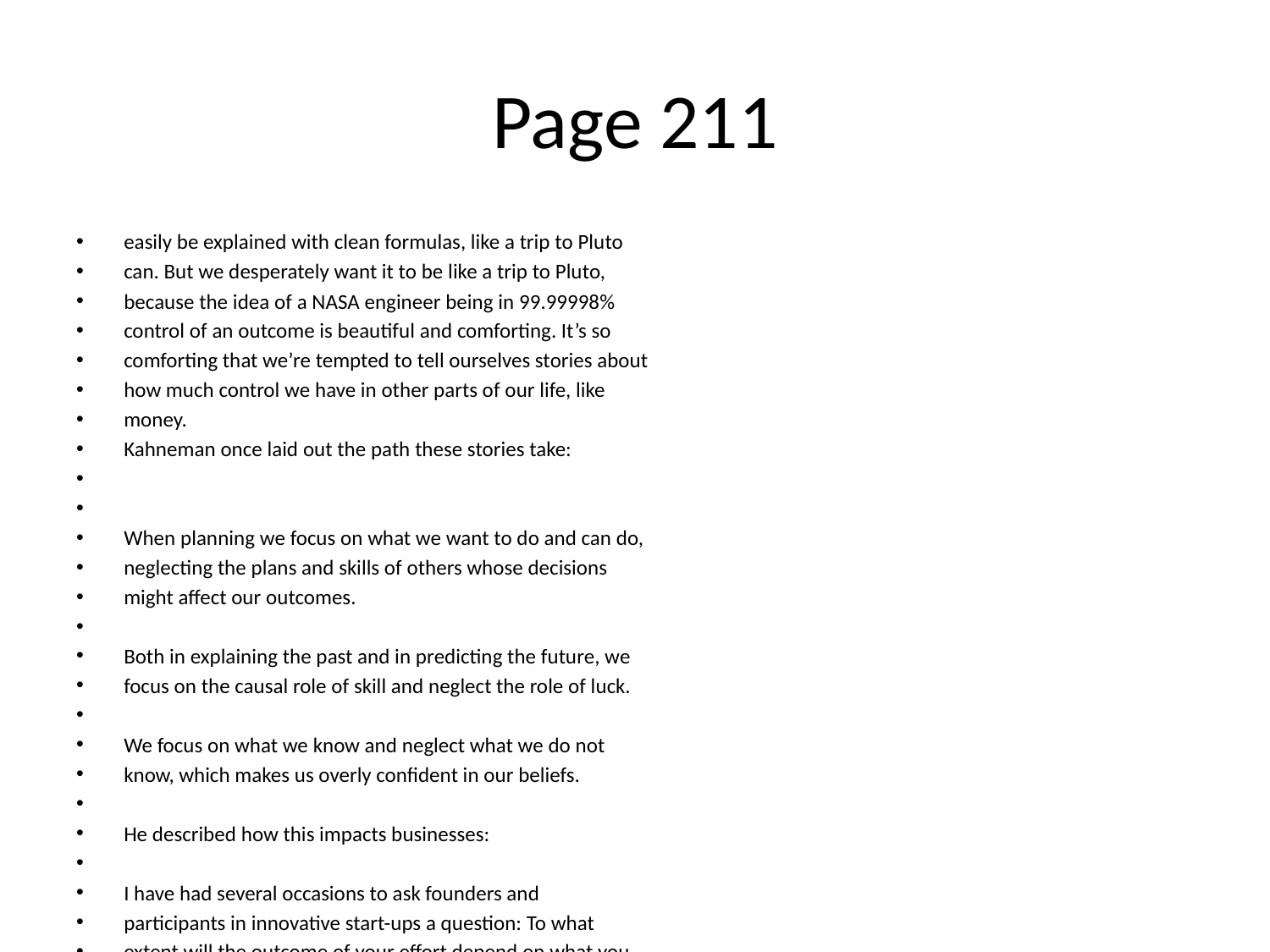

# Page 211
easily be explained with clean formulas, like a trip to Pluto
can. But we desperately want it to be like a trip to Pluto,
because the idea of a NASA engineer being in 99.99998%
control of an outcome is beautiful and comforting. It’s so
comforting that we’re tempted to tell ourselves stories about
how much control we have in other parts of our life, like
money.
Kahneman once laid out the path these stories take:

When planning we focus on what we want to do and can do,
neglecting the plans and skills of others whose decisions
might aﬀect our outcomes.

Both in explaining the past and in predicting the future, we
focus on the causal role of skill and neglect the role of luck.

We focus on what we know and neglect what we do not
know, which makes us overly conﬁdent in our beliefs.

He described how this impacts businesses:

I have had several occasions to ask founders and
participants in innovative start-ups a question: To what
extent will the outcome of your eﬀort depend on what you
do in your ﬁrm? This is evidently an easy question; the
answer comes quickly and it has never been less than 80%.